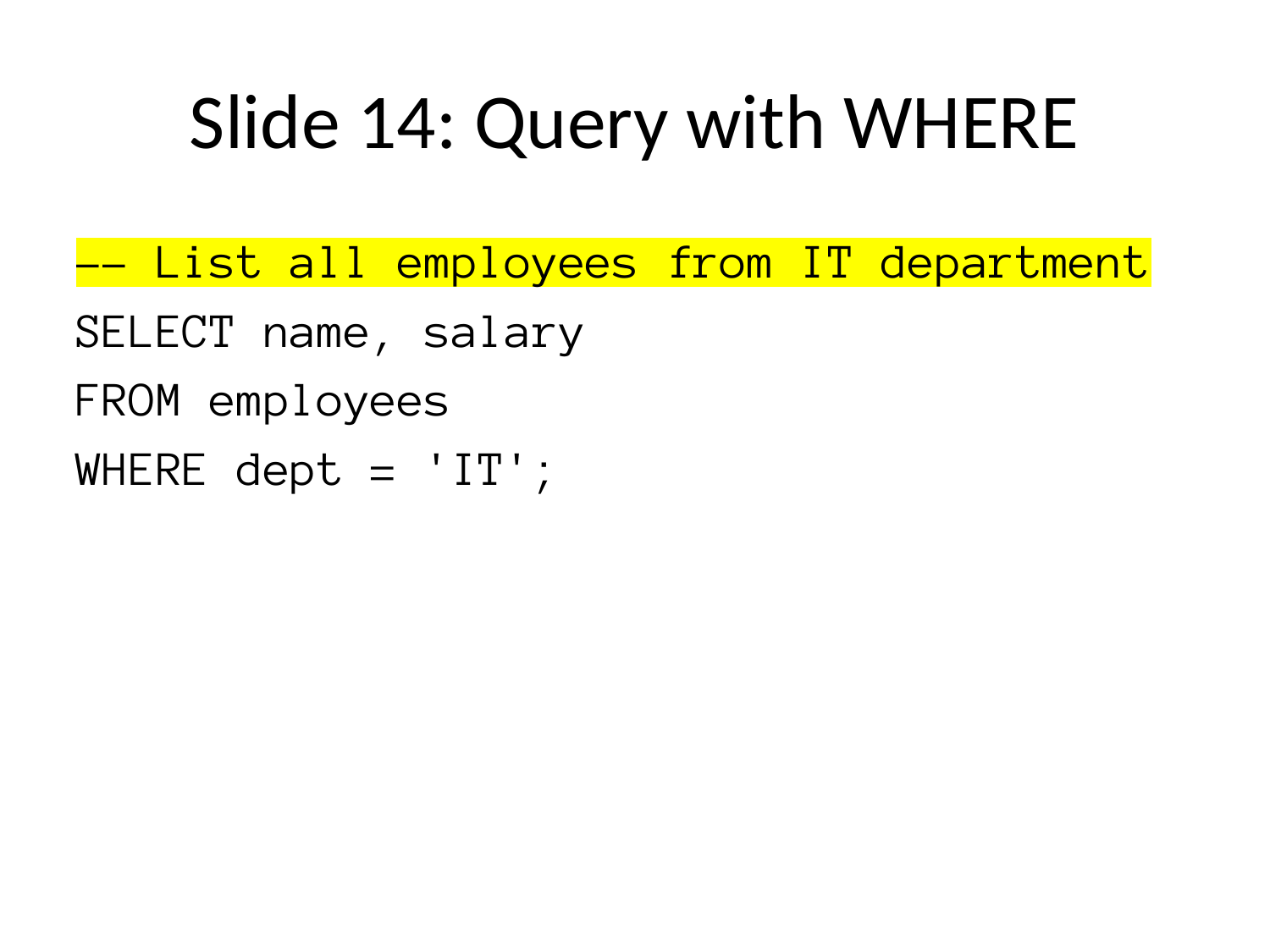

# Slide 14: Query with WHERE
-- List all employees from IT department
SELECT name, salary
FROM employees
WHERE dept = 'IT';